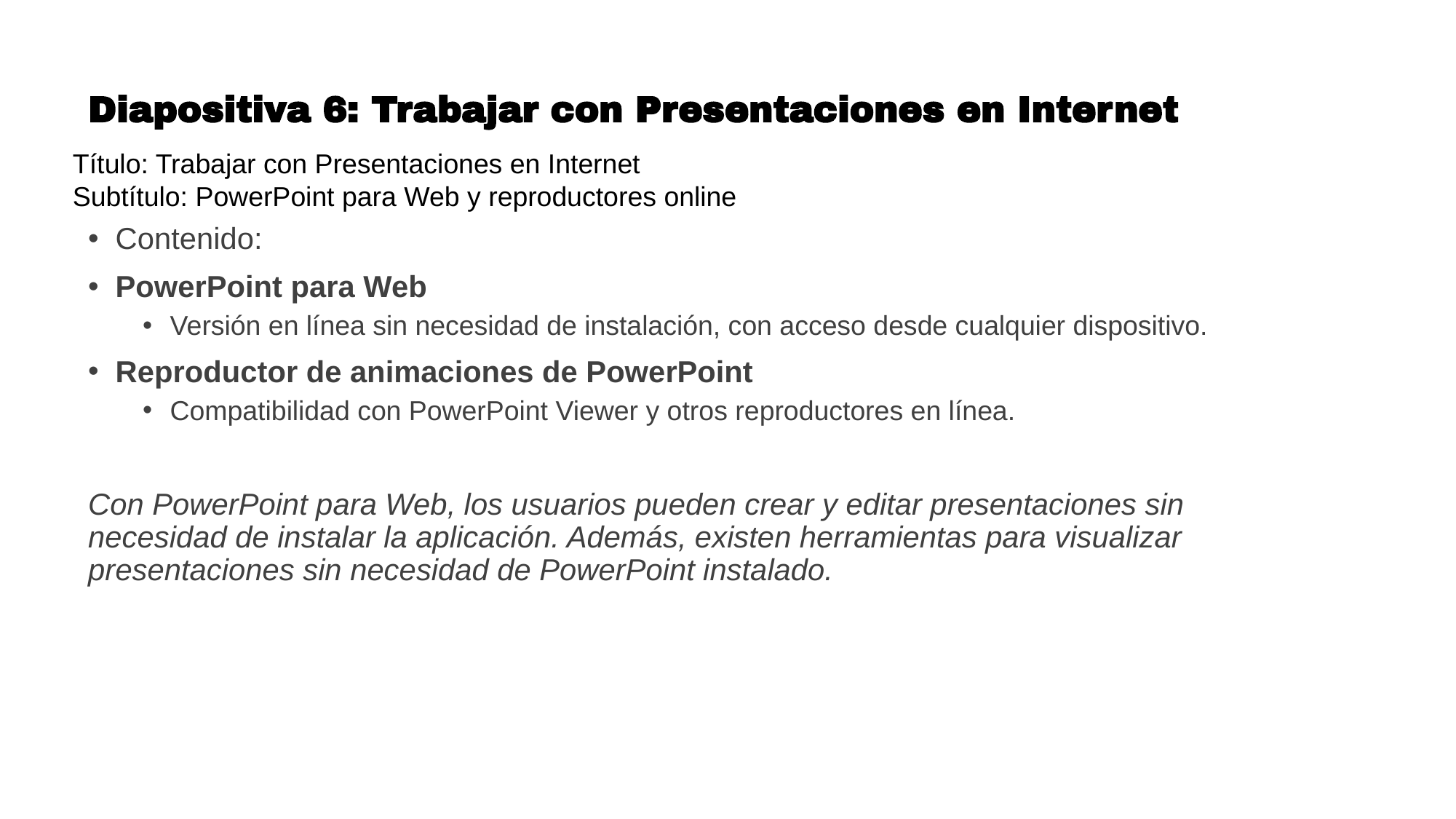

# Diapositiva 6: Trabajar con Presentaciones en Internet
Título: Trabajar con Presentaciones en Internet
Subtítulo: PowerPoint para Web y reproductores online
Contenido:
PowerPoint para Web
Versión en línea sin necesidad de instalación, con acceso desde cualquier dispositivo.
Reproductor de animaciones de PowerPoint
Compatibilidad con PowerPoint Viewer y otros reproductores en línea.

Con PowerPoint para Web, los usuarios pueden crear y editar presentaciones sin necesidad de instalar la aplicación. Además, existen herramientas para visualizar presentaciones sin necesidad de PowerPoint instalado.